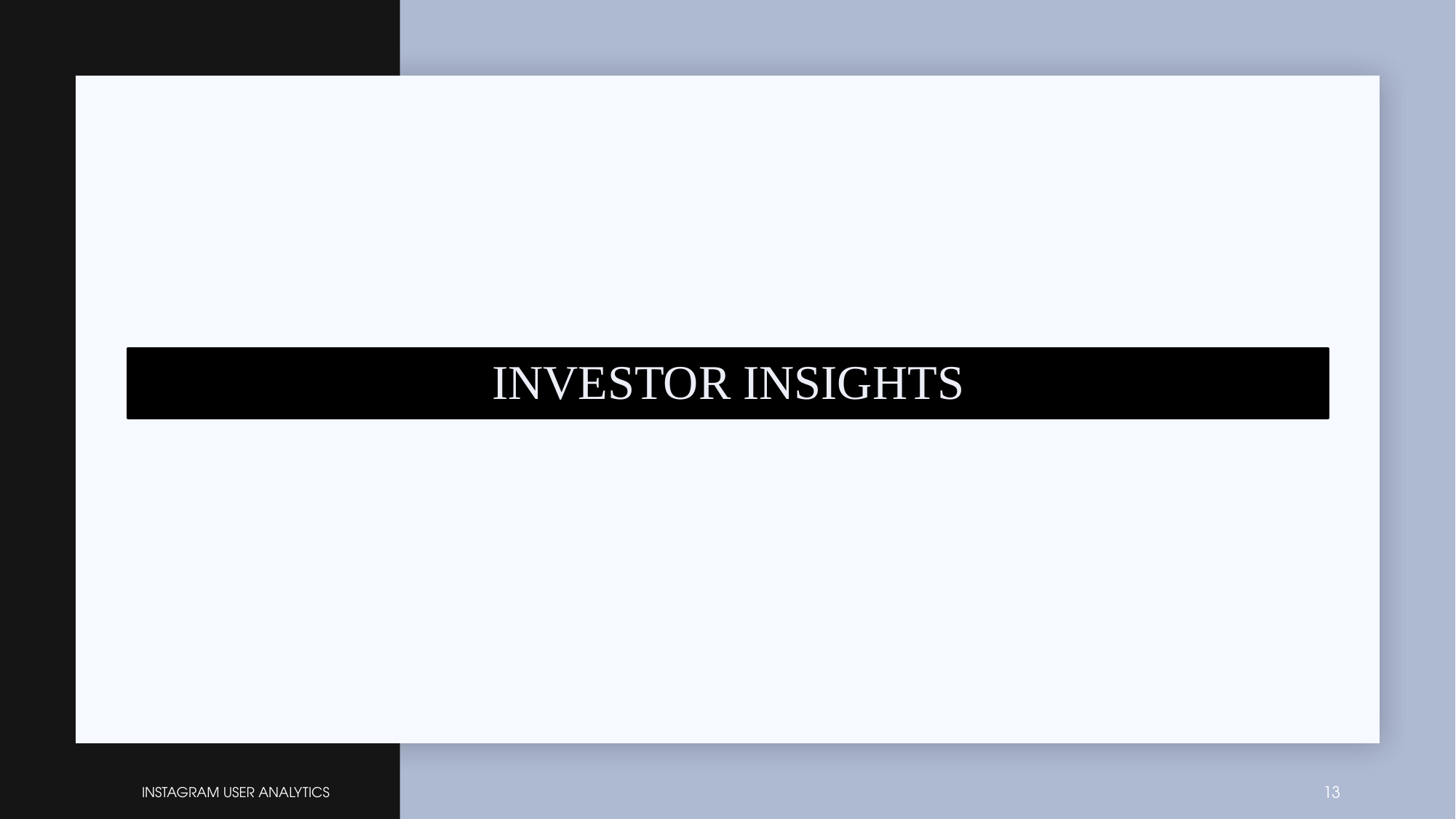

# INVESTOR INSIGHTS
INSTAGRAM USER ANALYTICS
13